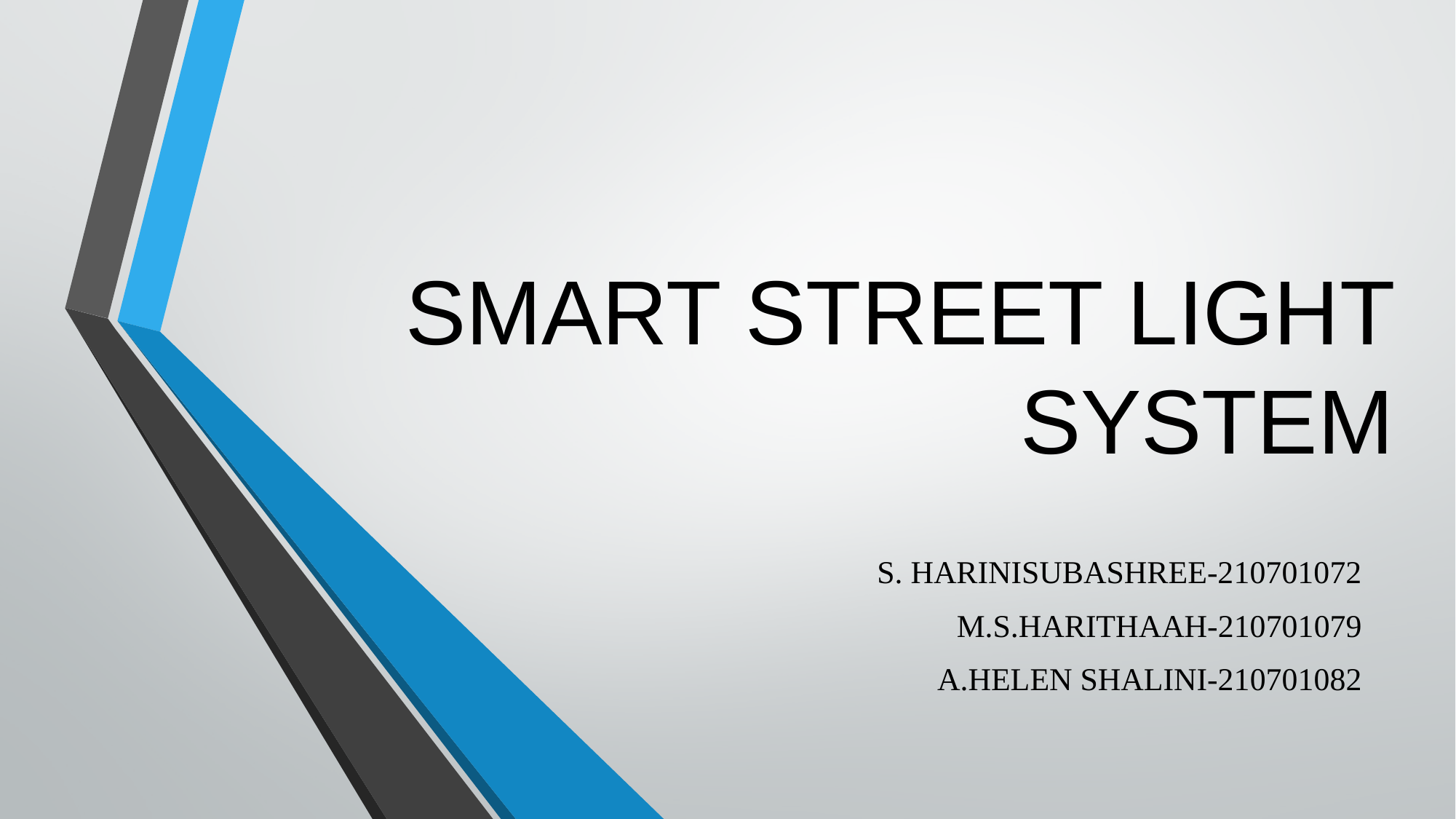

# SMART STREET LIGHT SYSTEM
S. HARINISUBASHREE-210701072
M.S.HARITHAAH-210701079
A.HELEN SHALINI-210701082